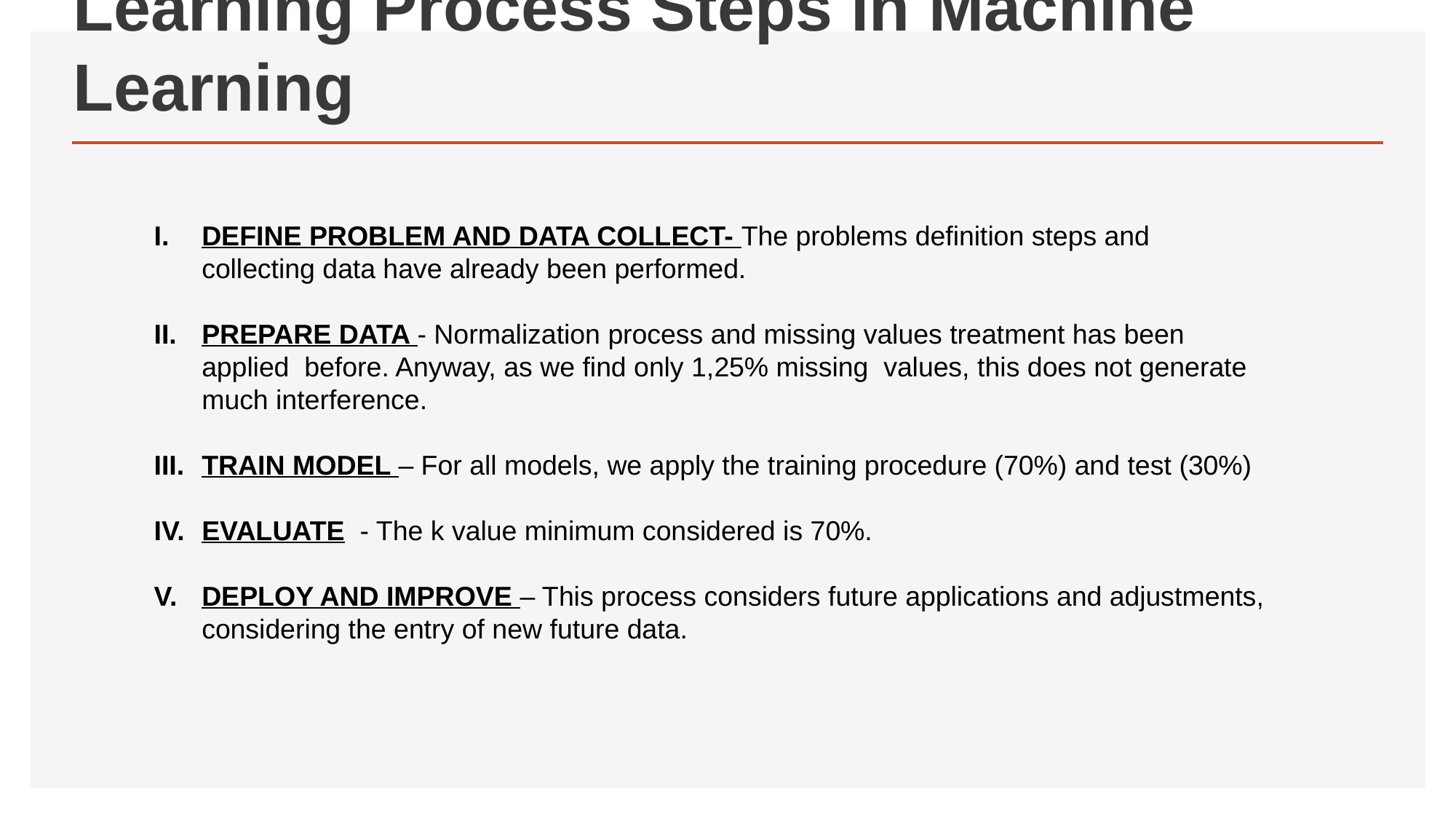

# Learning Process Steps in Machine Learning
DEFINE PROBLEM AND DATA COLLECT- The problems definition steps and collecting data have already been performed.

PREPARE DATA - Normalization process and missing values treatment has been applied  before. Anyway, as we find only 1,25% missing  values, this does not generate much interference.

TRAIN MODEL – For all models, we apply the training procedure (70%) and test (30%)

EVALUATE  - The k value minimum considered is 70%.

DEPLOY AND IMPROVE – This process considers future applications and adjustments, considering the entry of new future data.